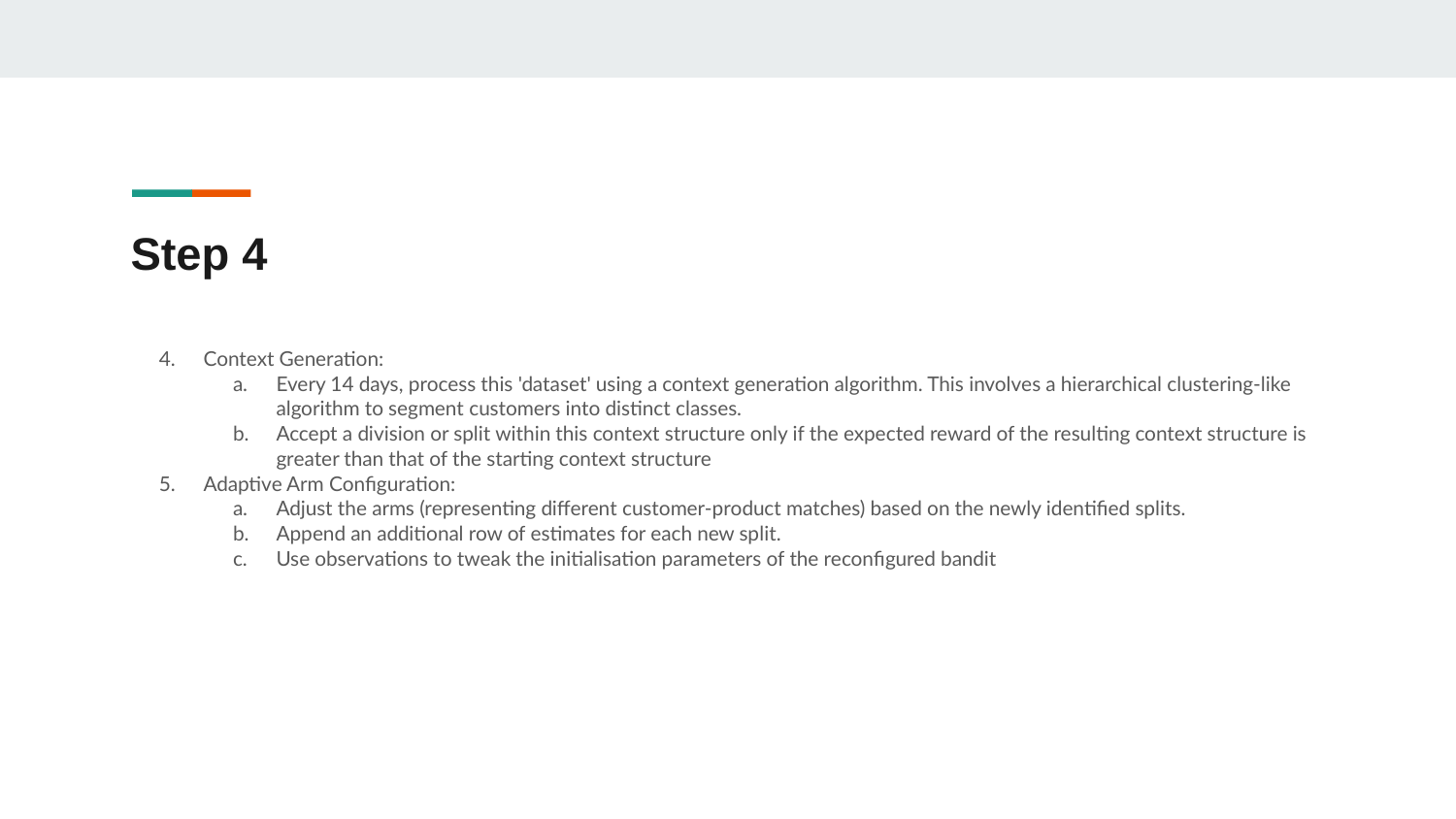

# Step 4
Context Generation:
Every 14 days, process this 'dataset' using a context generation algorithm. This involves a hierarchical clustering-like algorithm to segment customers into distinct classes.
Accept a division or split within this context structure only if the expected reward of the resulting context structure is greater than that of the starting context structure
Adaptive Arm Configuration:
Adjust the arms (representing different customer-product matches) based on the newly identified splits.
Append an additional row of estimates for each new split.
Use observations to tweak the initialisation parameters of the reconfigured bandit